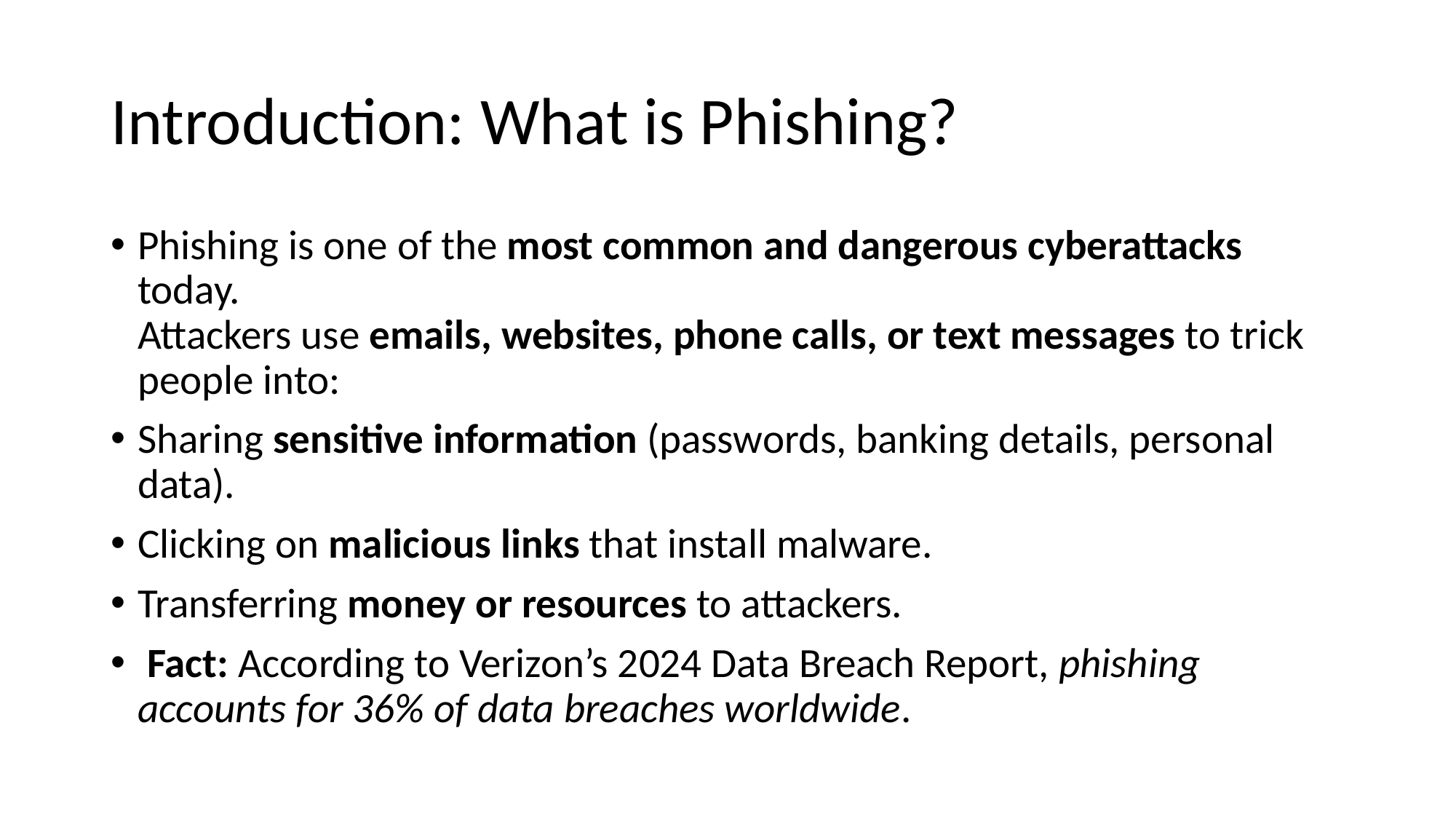

# Introduction: What is Phishing?
Phishing is one of the most common and dangerous cyberattacks today.
Attackers use emails, websites, phone calls, or text messages to trick people into:
Sharing sensitive information (passwords, banking details, personal data).
Clicking on malicious links that install malware.
Transferring money or resources to attackers.
 Fact: According to Verizon’s 2024 Data Breach Report, phishing accounts for 36% of data breaches worldwide.